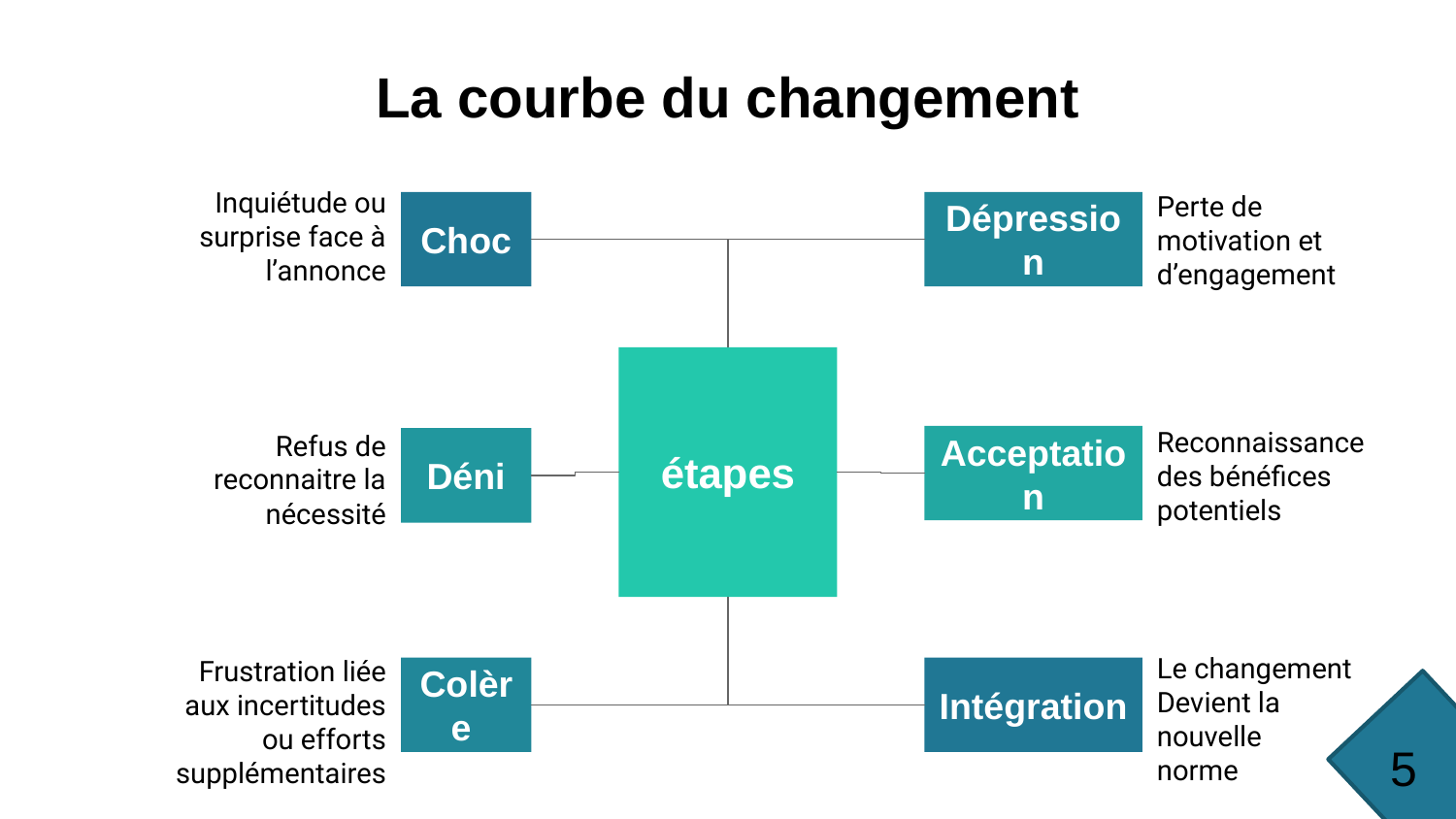

# La courbe du changement
Choc
Inquiétude ou surprise face à l’annonce
Dépression
Perte de motivation et d’engagement
étapes
Acceptation
Reconnaissance des bénéfices potentiels
Déni
Refus de reconnaitre la nécessité
Colère
Frustration liée aux incertitudes ou efforts supplémentaires
Intégration
Le changement
Devient la nouvelle
norme
5